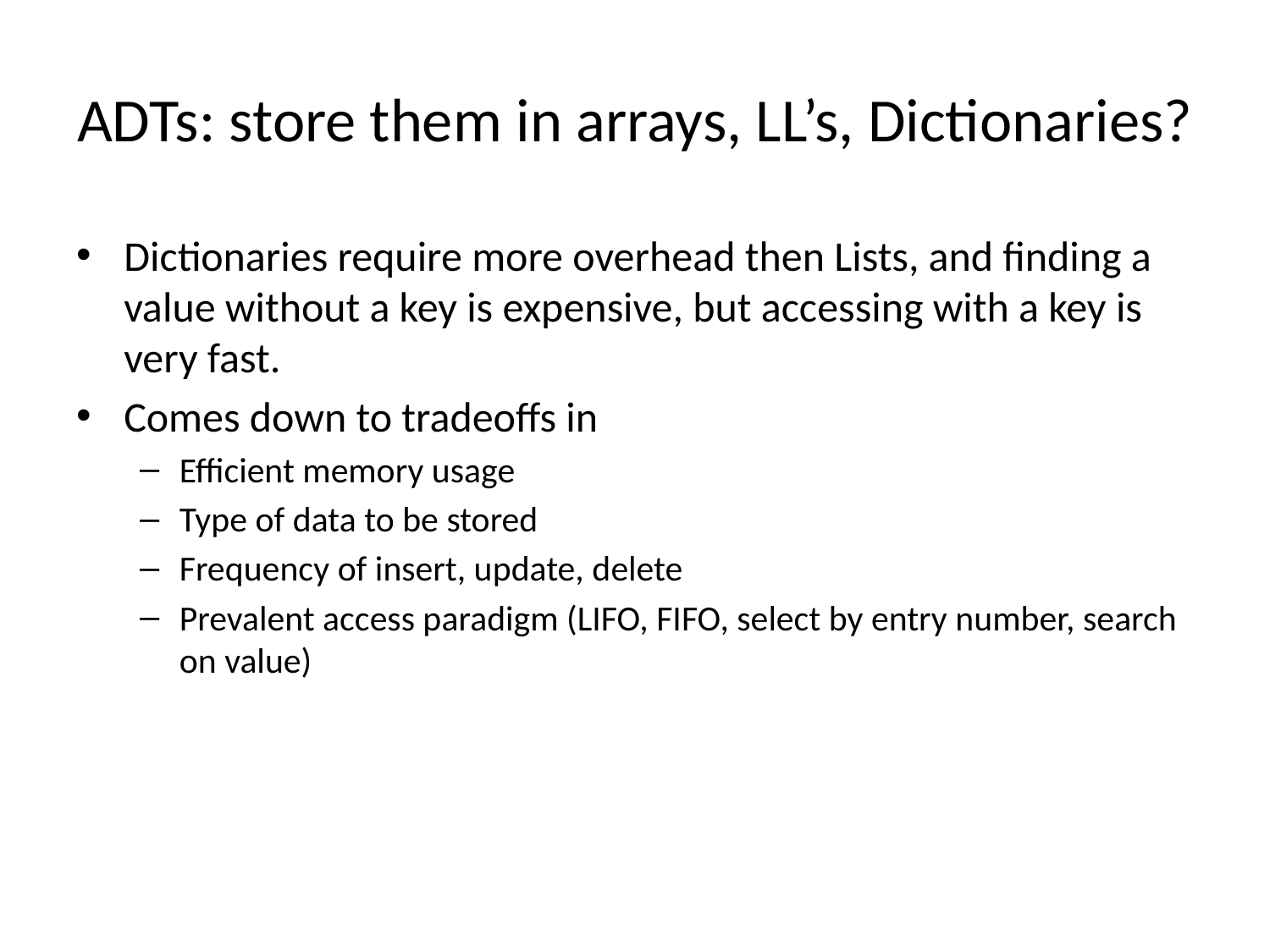

# ADTs: store them in arrays, LL’s, Dictionaries?
Dictionaries require more overhead then Lists, and finding a value without a key is expensive, but accessing with a key is very fast.
Comes down to tradeoffs in
Efficient memory usage
Type of data to be stored
Frequency of insert, update, delete
Prevalent access paradigm (LIFO, FIFO, select by entry number, search on value)